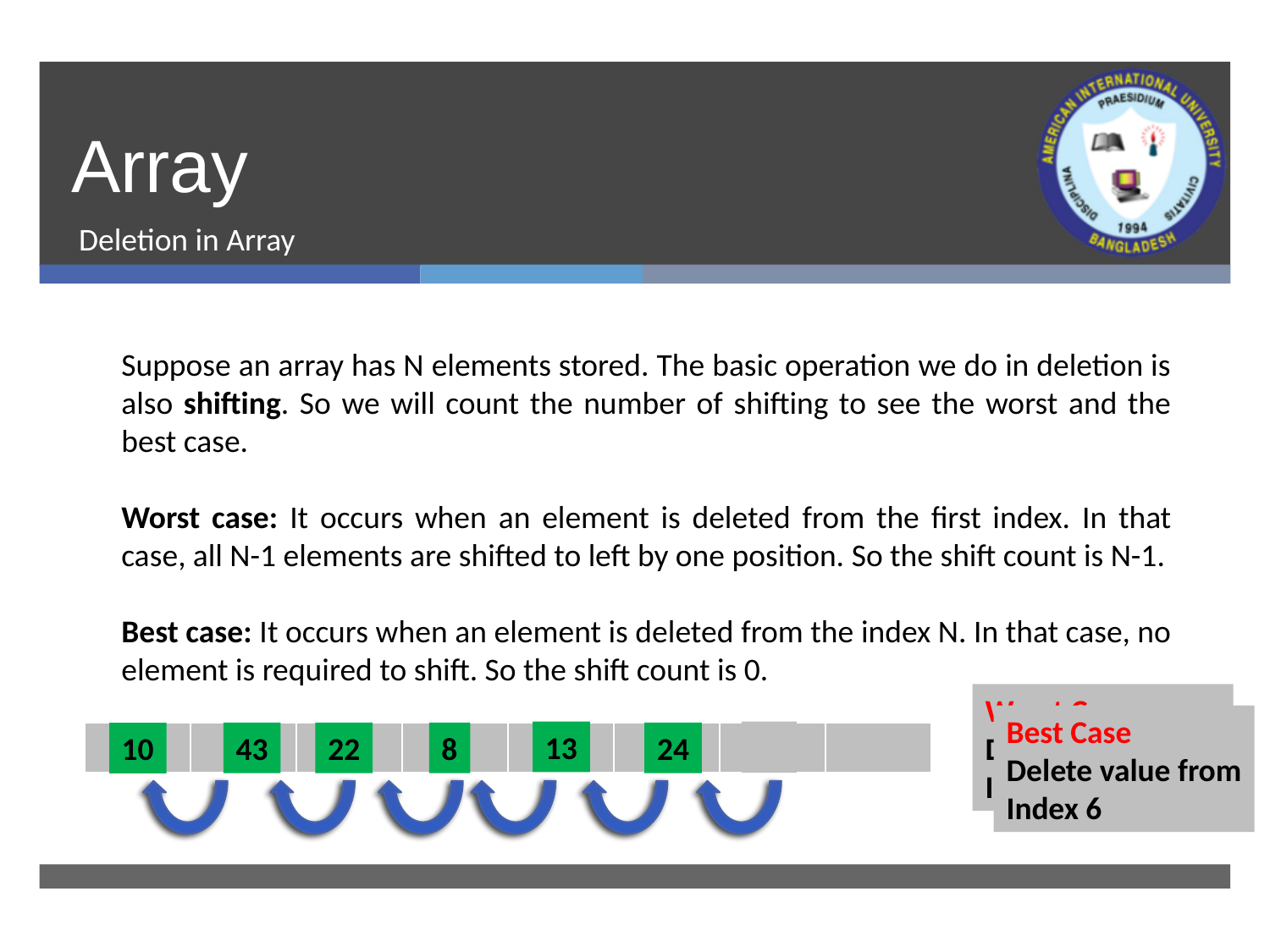

# Array
Deletion in Array
Suppose an array has N elements stored. The basic operation we do in deletion is also shifting. So we will count the number of shifting to see the worst and the best case.

Worst case: It occurs when an element is deleted from the first index. In that case, all N-1 elements are shifted to left by one position. So the shift count is N-1.

Best case: It occurs when an element is deleted from the index N. In that case, no element is required to shift. So the shift count is 0.
Worst Case
Delete value from
Index 0
Best Case
Delete value from
Index 6
13

43
22

| 12 | 10 | 43 | 22 | 8 | 13 | 24 |  |
| --- | --- | --- | --- | --- | --- | --- | --- |

8
24
10